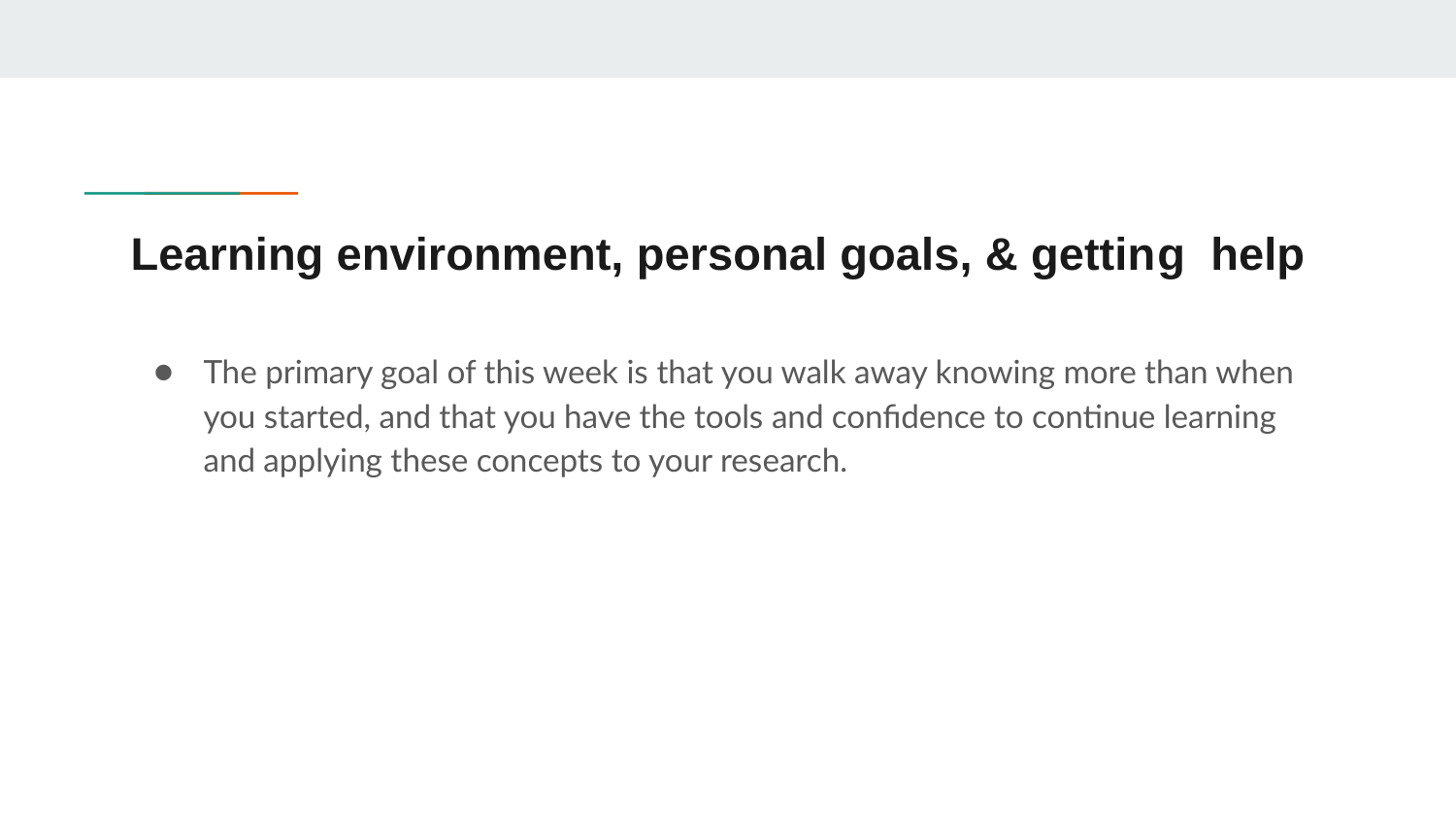

# Learning environment, personal goals, & getting  help
The primary goal of this week is that you walk away knowing more than when you started, and that you have the tools and confidence to continue learning and applying these concepts to your research.